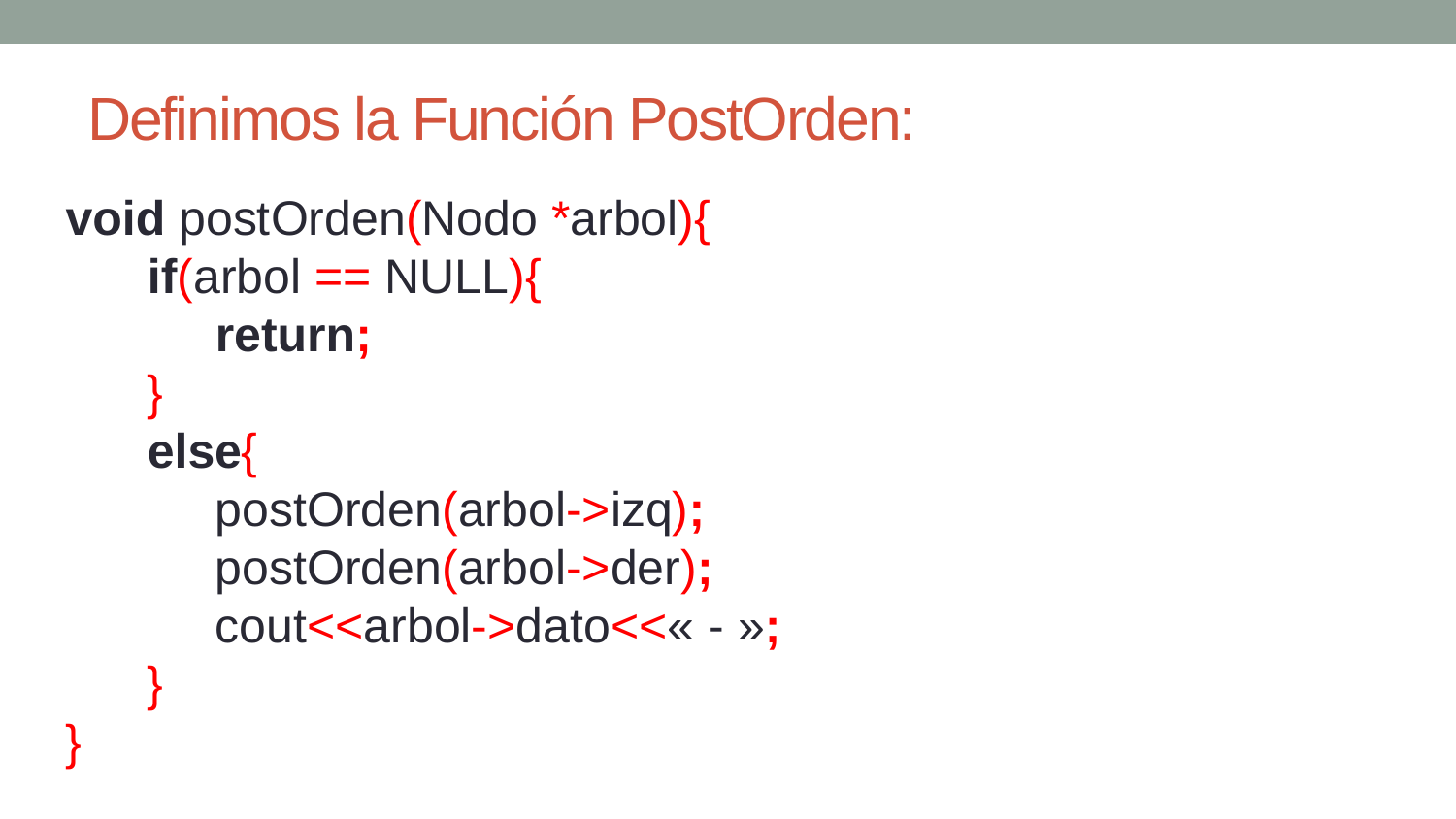

# Definimos la Función PostOrden:
void postOrden(Nodo *arbol){
      if(arbol == NULL){
           return;
      }
      else{
           postOrden(arbol->izq);
           postOrden(arbol->der);
           cout<<arbol->dato<<« - »;
      }
}